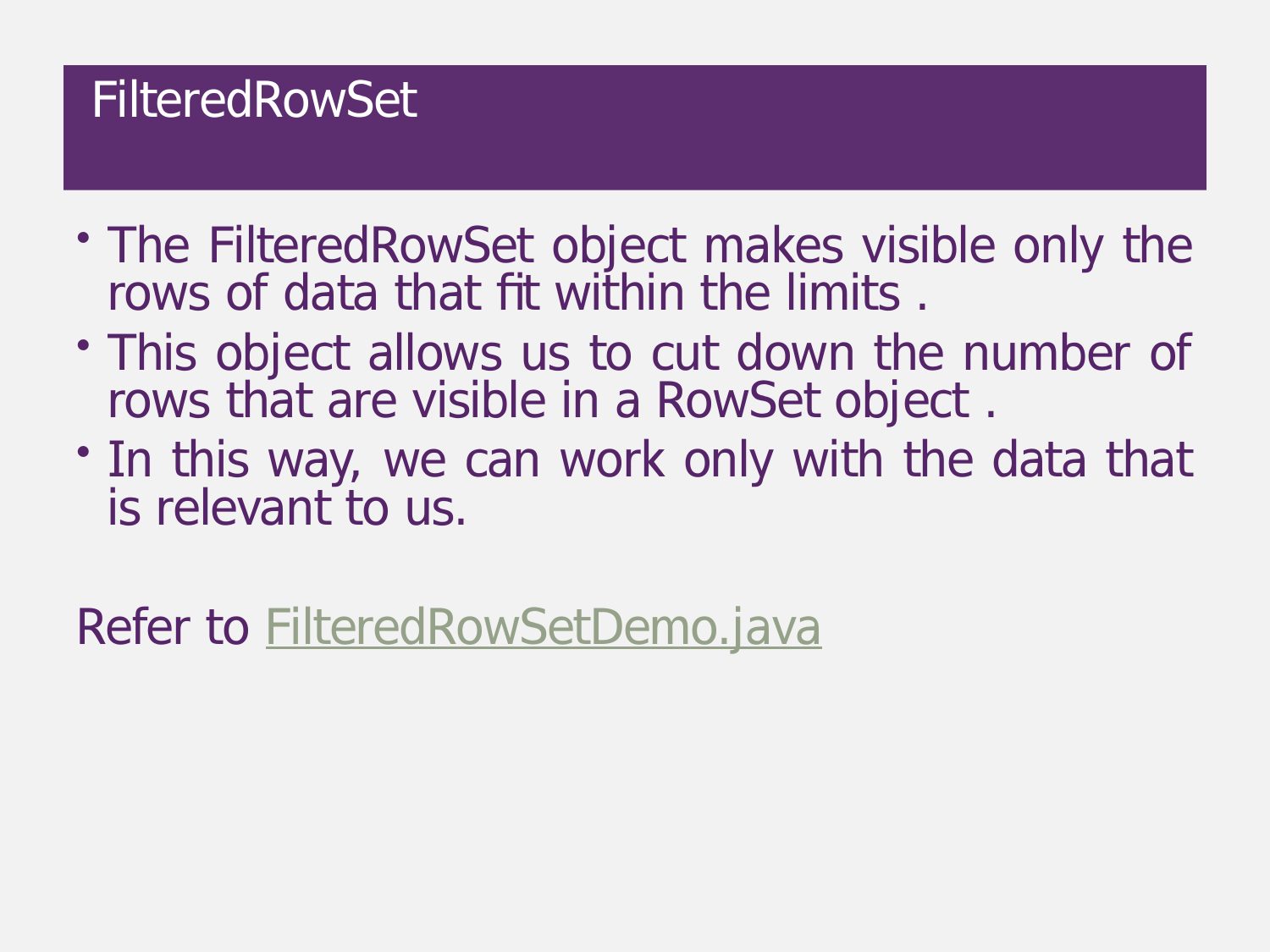

# FilteredRowSet
The FilteredRowSet object makes visible only the rows of data that fit within the limits .
This object allows us to cut down the number of rows that are visible in a RowSet object .
In this way, we can work only with the data that is relevant to us.

Refer to FilteredRowSetDemo.java